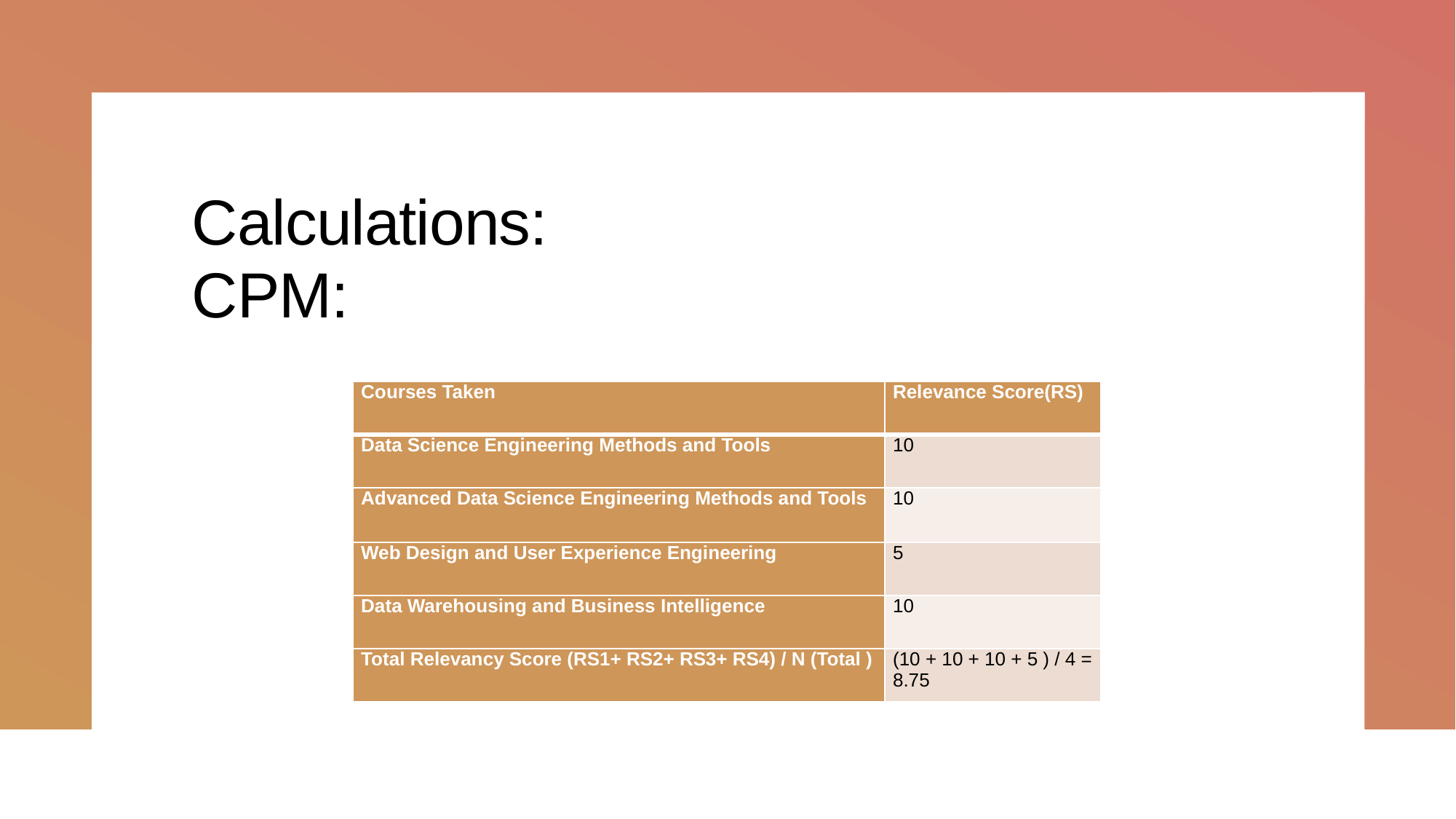

# Calculations: CPM:
| Courses Taken | Relevance Score(RS) |
| --- | --- |
| Data Science Engineering Methods and Tools | 10 |
| Advanced Data Science Engineering Methods and Tools | 10 |
| Web Design and User Experience Engineering | 5 |
| Data Warehousing and Business Intelligence | 10 |
| Total Relevancy Score (RS1+ RS2+ RS3+ RS4) / N (Total ) | (10 + 10 + 10 + 5 ) / 4 = 8.75 |